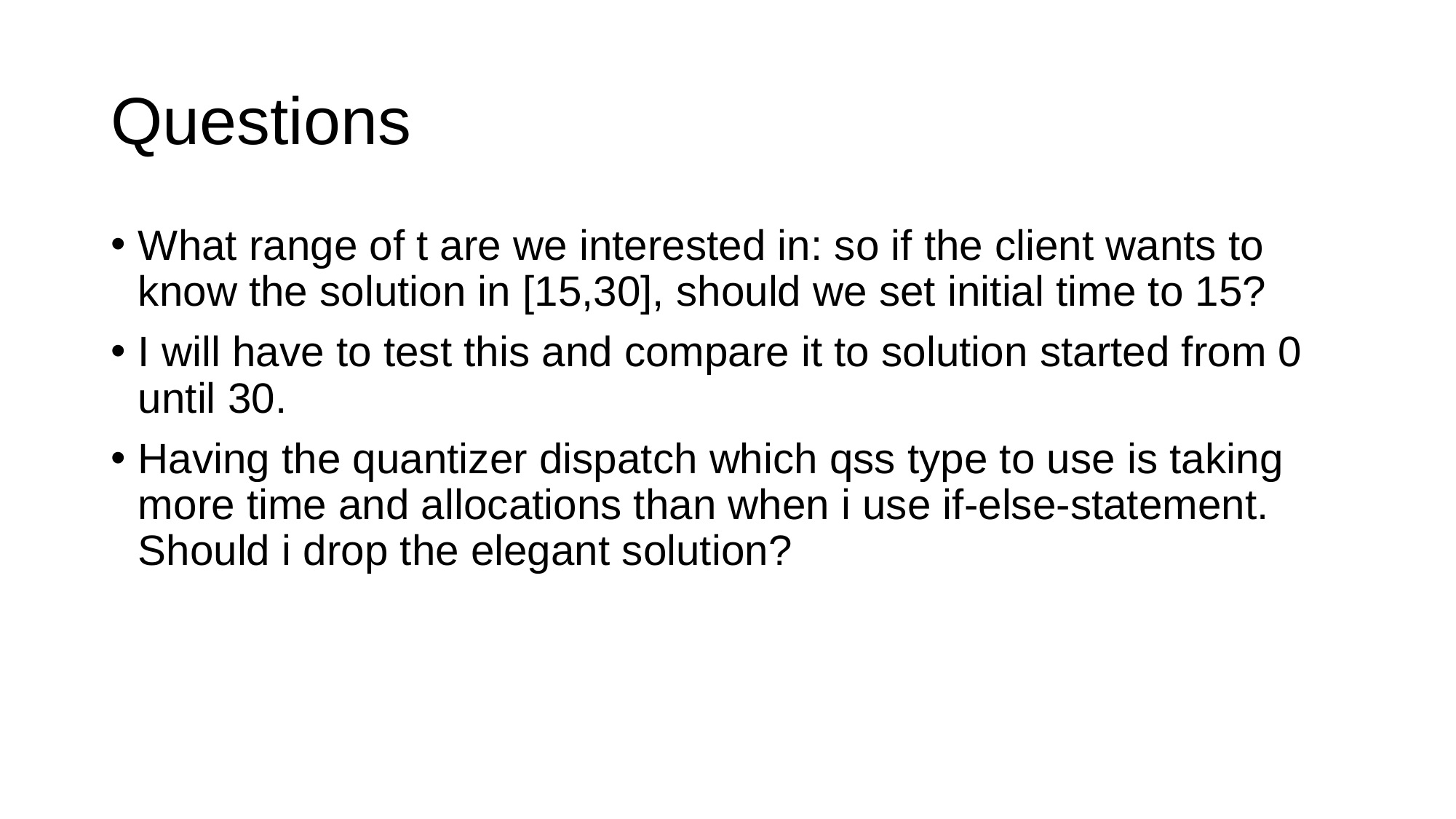

# Questions
What range of t are we interested in: so if the client wants to know the solution in [15,30], should we set initial time to 15?
I will have to test this and compare it to solution started from 0 until 30.
Having the quantizer dispatch which qss type to use is taking more time and allocations than when i use if-else-statement. Should i drop the elegant solution?